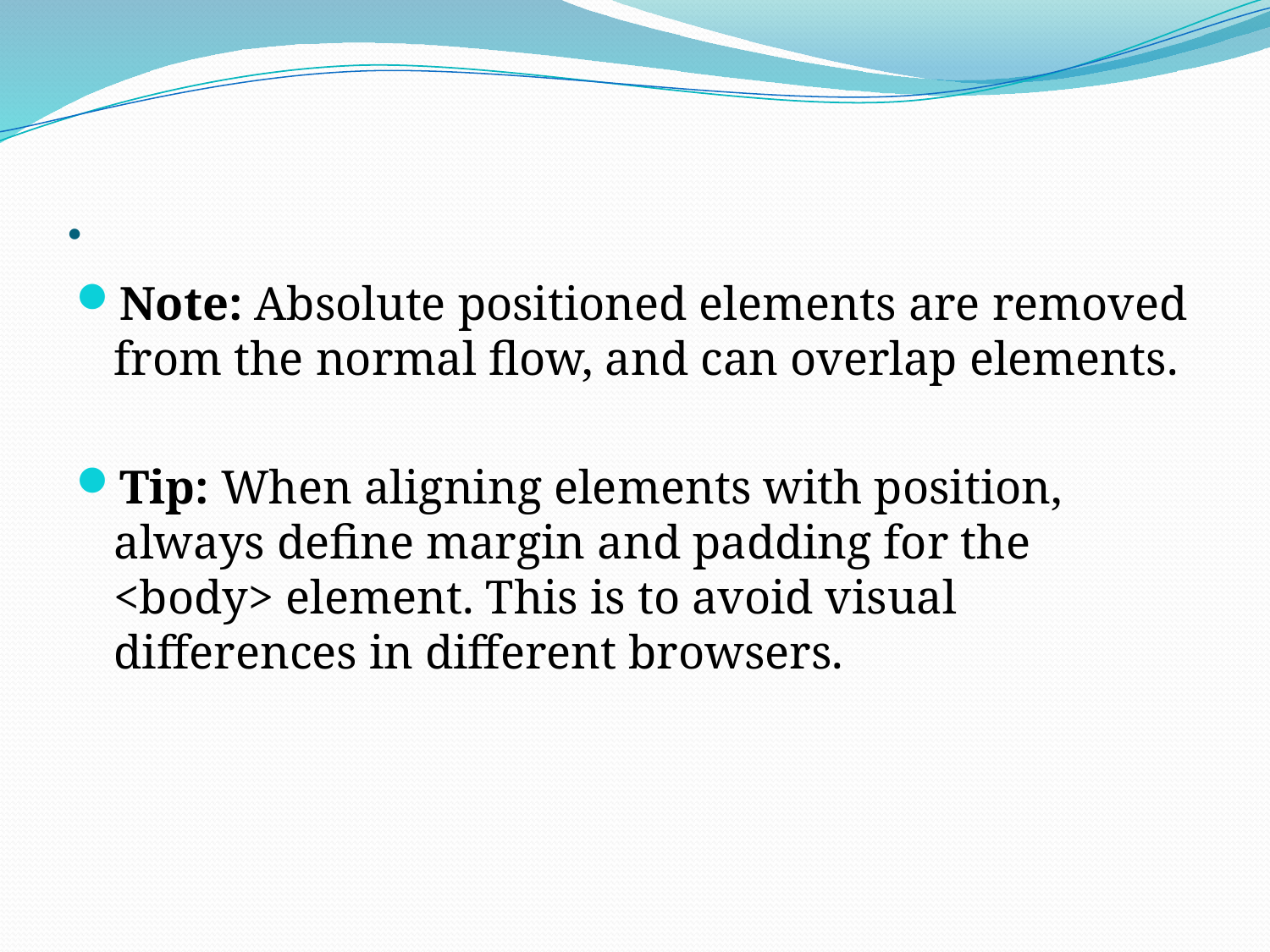

# .
Note: Absolute positioned elements are removed from the normal flow, and can overlap elements.

Tip: When aligning elements with position, always define margin and padding for the <body> element. This is to avoid visual differences in different browsers.